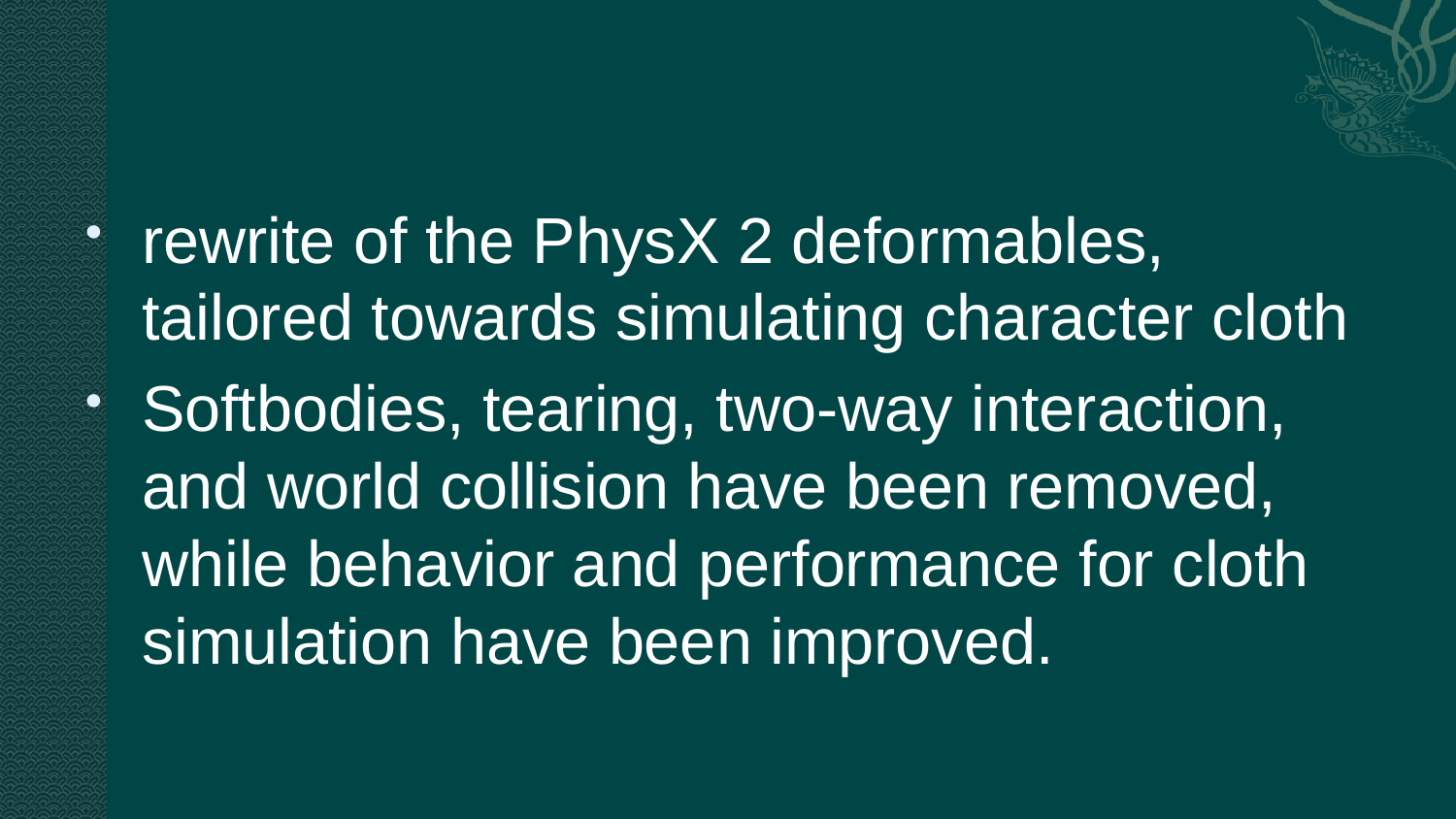

#
rewrite of the PhysX 2 deformables, tailored towards simulating character cloth
Softbodies, tearing, two-way interaction, and world collision have been removed, while behavior and performance for cloth simulation have been improved.